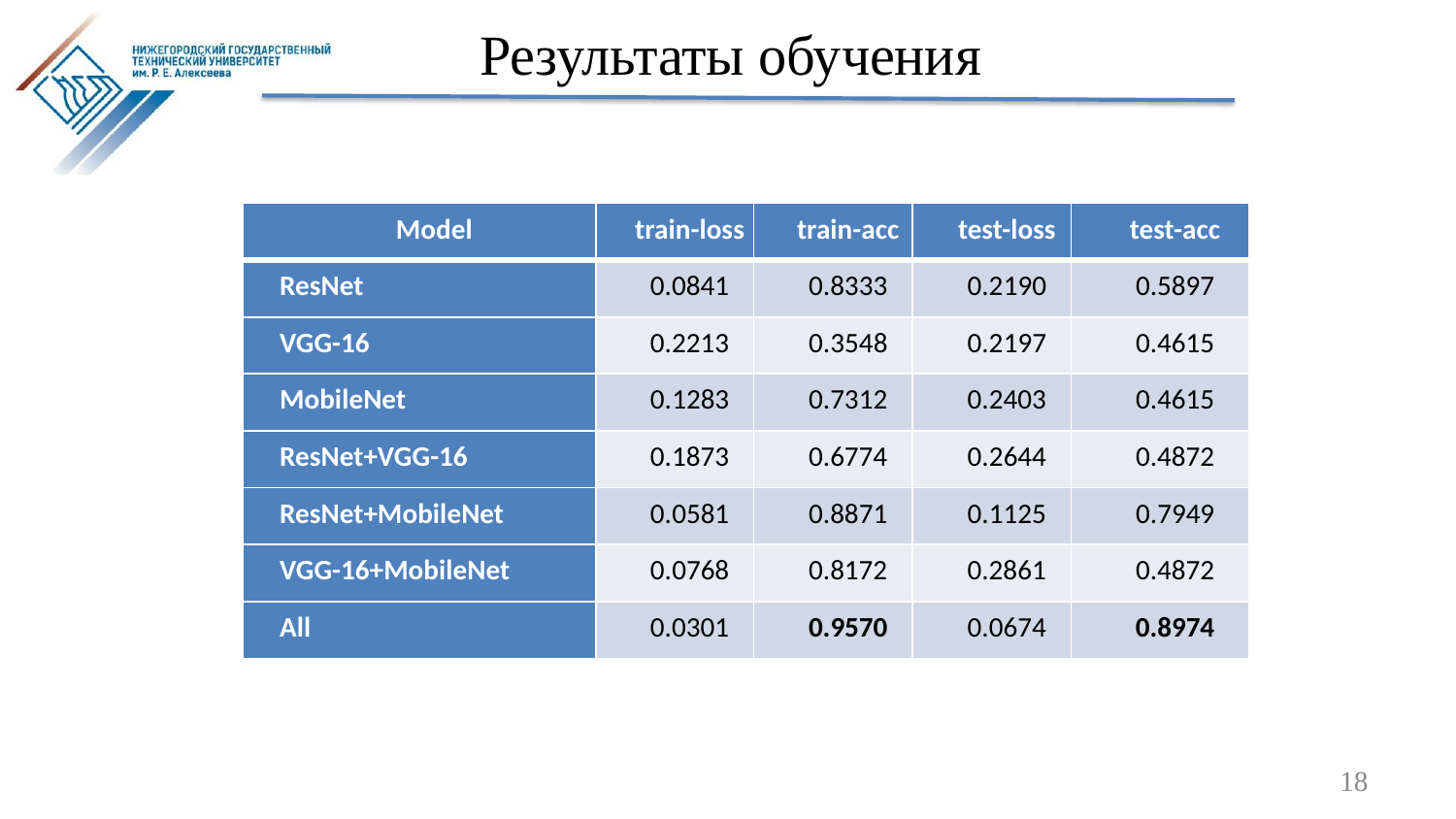

# Результаты обучения
| Model | train-loss | train-acc | test-loss | test-acc |
| --- | --- | --- | --- | --- |
| ResNet | 0.0841 | 0.8333 | 0.2190 | 0.5897 |
| VGG-16 | 0.2213 | 0.3548 | 0.2197 | 0.4615 |
| MobileNet | 0.1283 | 0.7312 | 0.2403 | 0.4615 |
| ResNet+VGG-16 | 0.1873 | 0.6774 | 0.2644 | 0.4872 |
| ResNet+MobileNet | 0.0581 | 0.8871 | 0.1125 | 0.7949 |
| VGG-16+MobileNet | 0.0768 | 0.8172 | 0.2861 | 0.4872 |
| All | 0.0301 | 0.9570 | 0.0674 | 0.8974 |
18